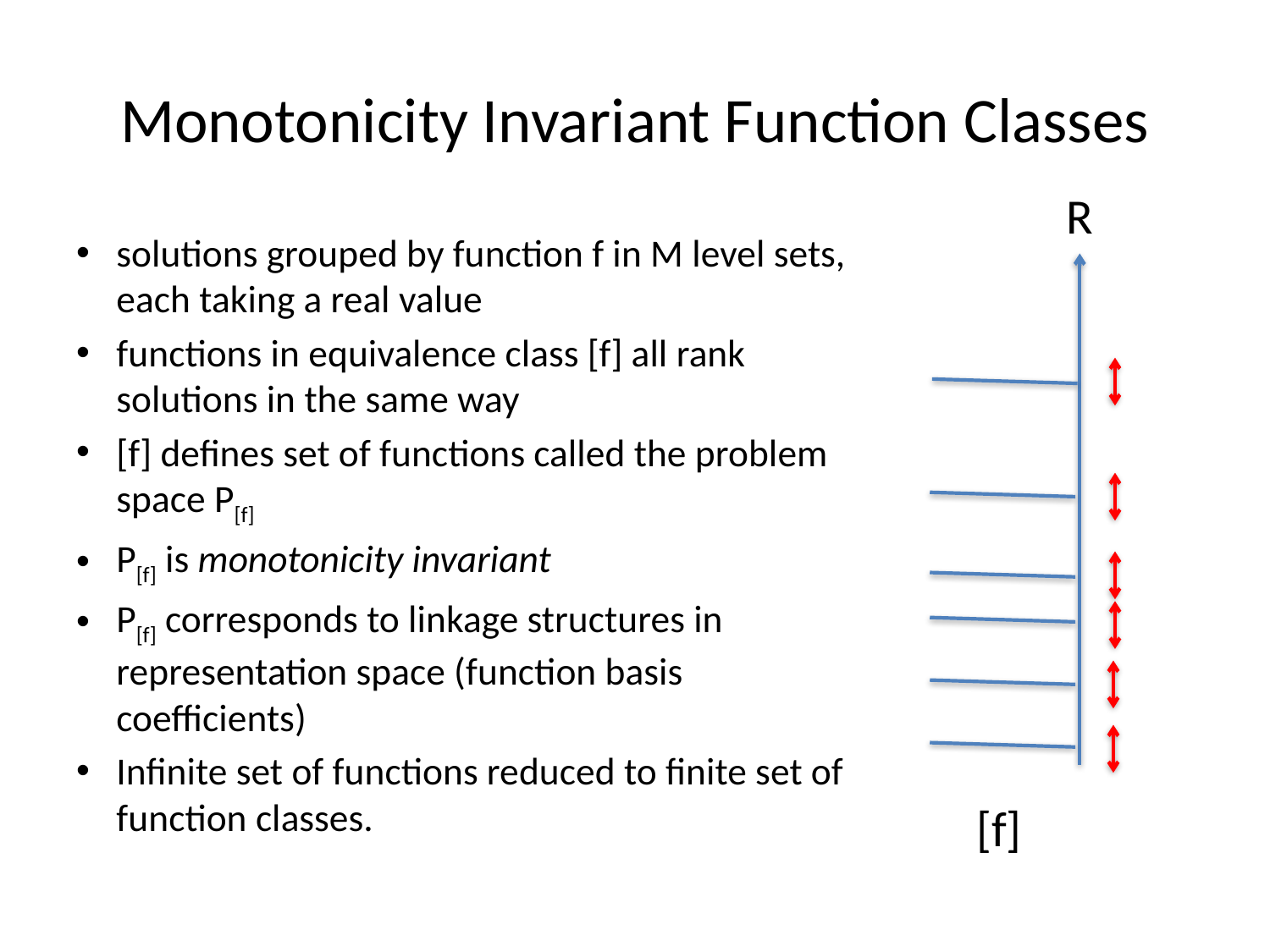

# Monotonicity Invariant Function Classes
R
solutions grouped by function f in M level sets, each taking a real value
functions in equivalence class [f] all rank solutions in the same way
[f] defines set of functions called the problem space P[f]
P[f] is monotonicity invariant
P[f] corresponds to linkage structures in representation space (function basis coefficients)
Infinite set of functions reduced to finite set of function classes.
[f]